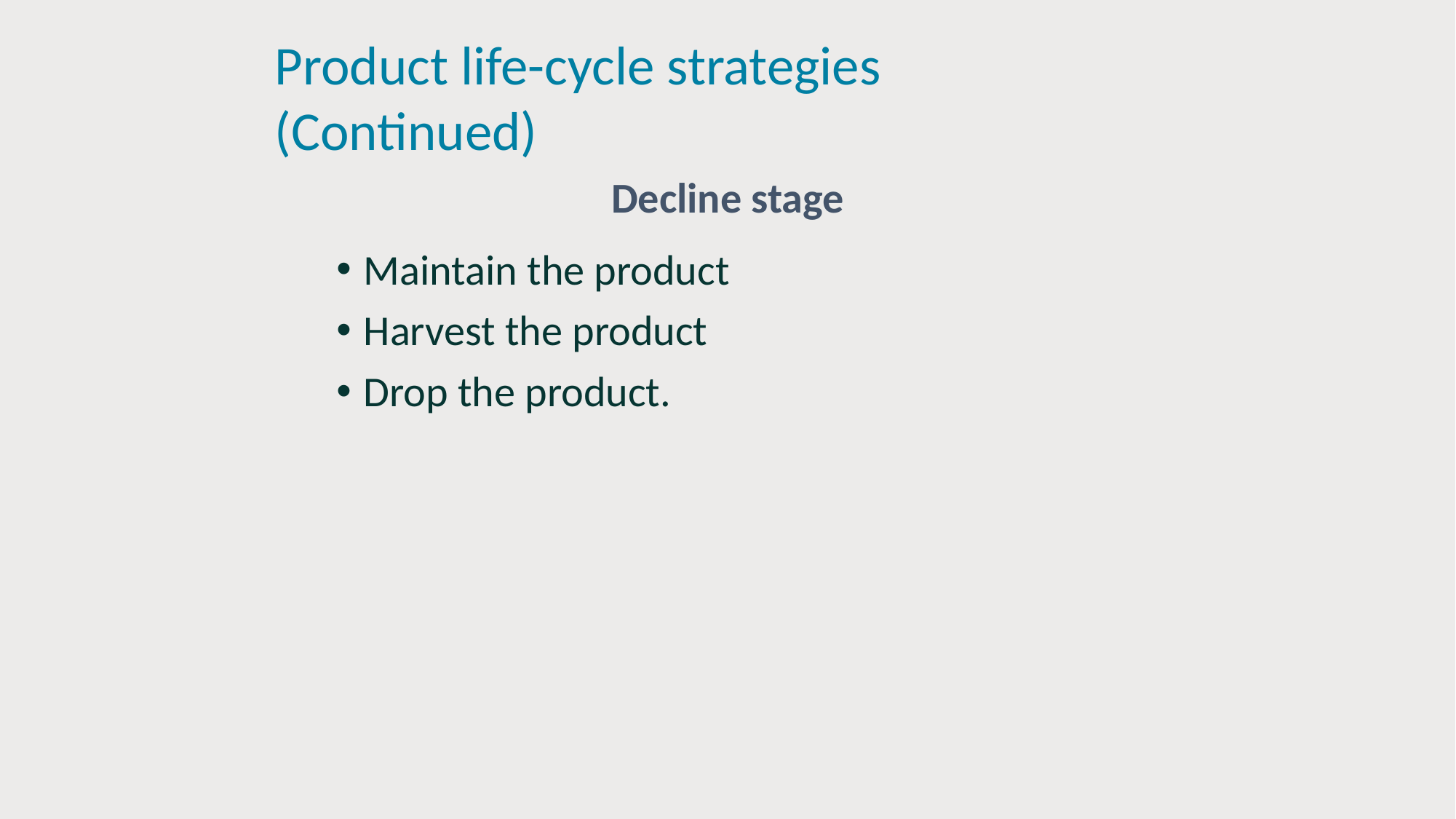

# Product life-cycle strategies (Continued)
Decline stage

Maintain the product
Harvest the product
Drop the product.